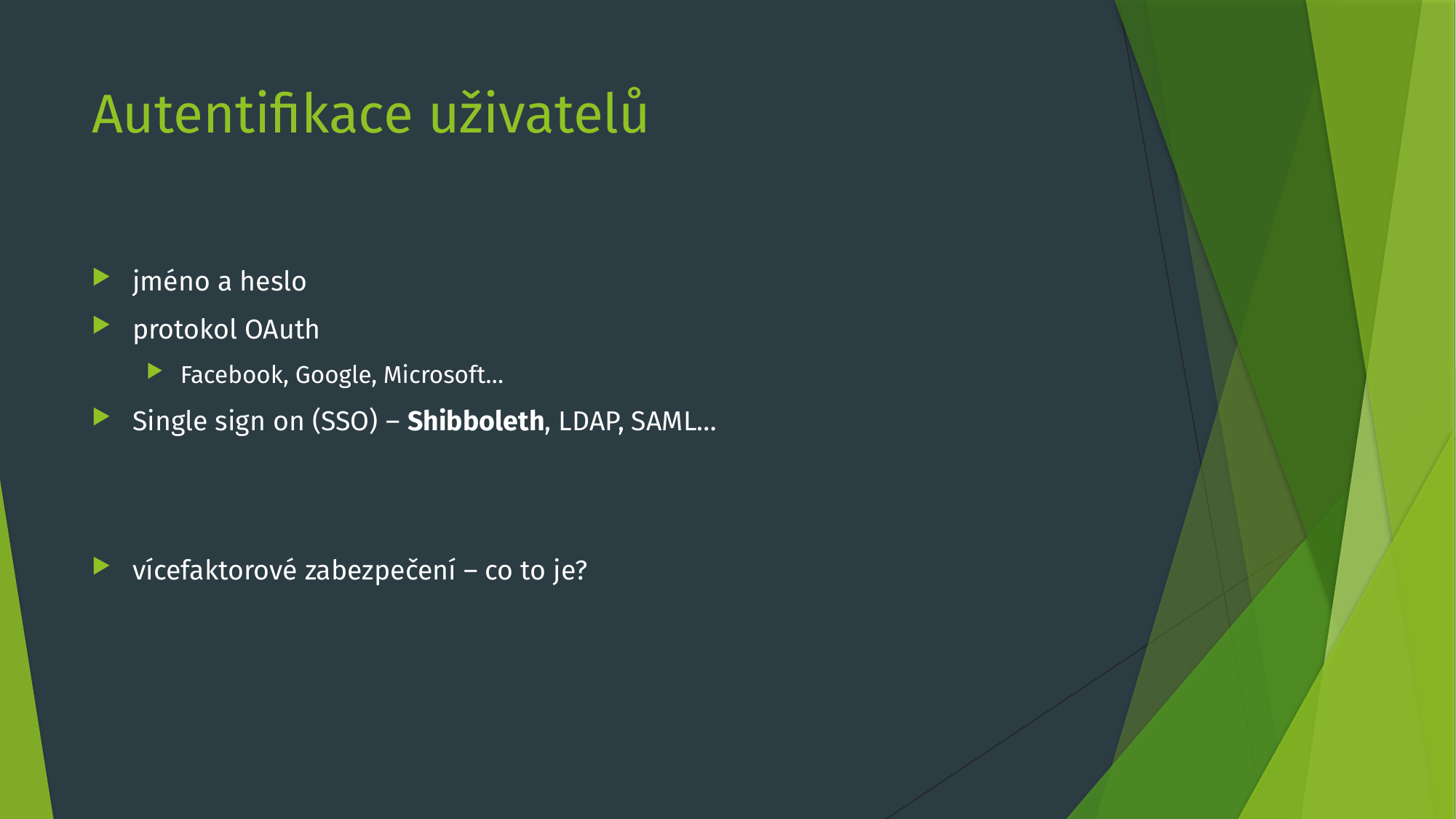

# Autentifikace uživatelů
jméno a heslo
protokol OAuth
Facebook, Google, Microsoft…
Single sign on (SSO) – Shibboleth, LDAP, SAML…

vícefaktorové zabezpečení – co to je?